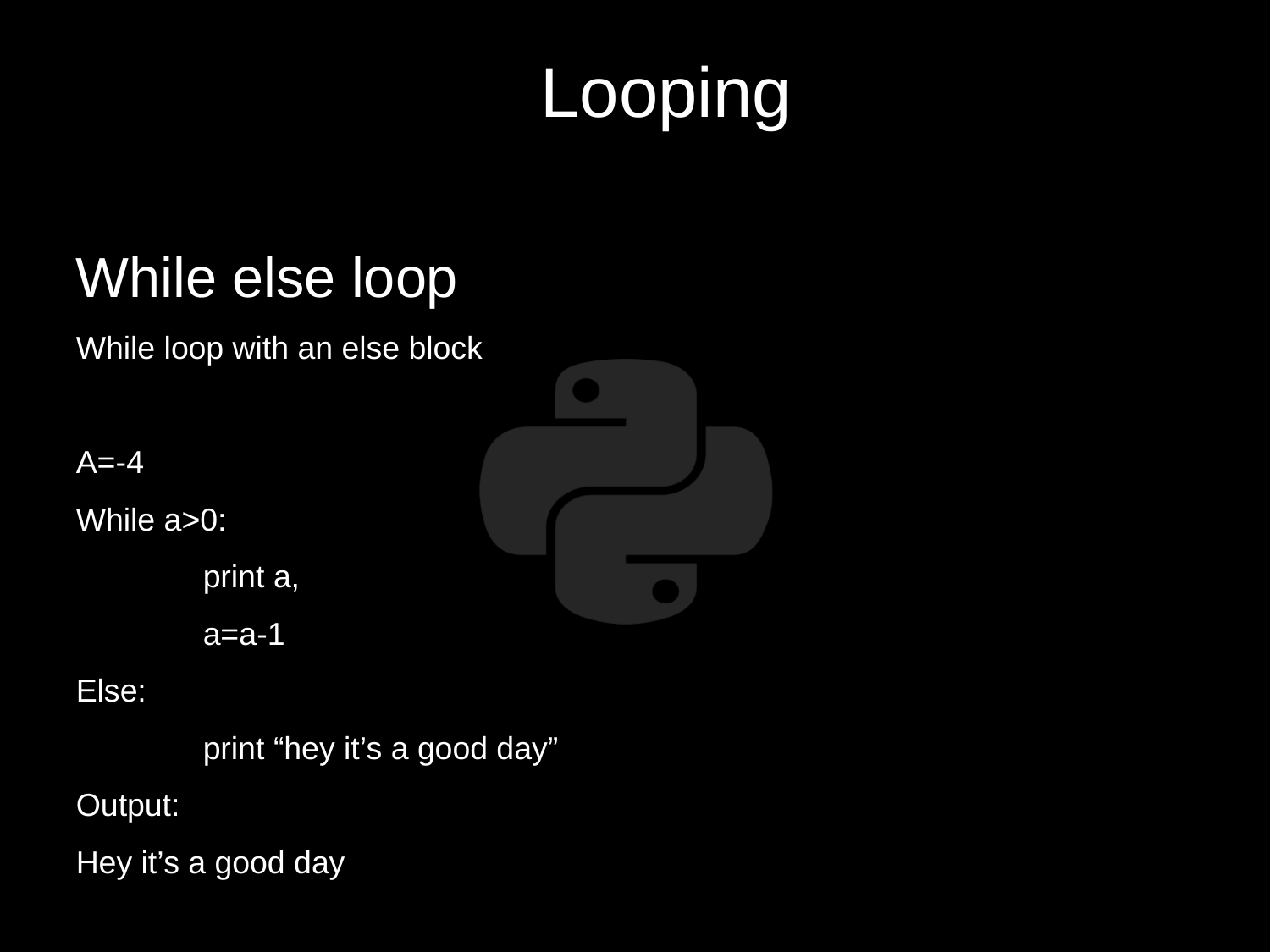

Looping
While else loop
While loop with an else block

A=-4
While a>0:
	print a,
	a=a-1
Else:
	print “hey it’s a good day”
Output:
Hey it’s a good day